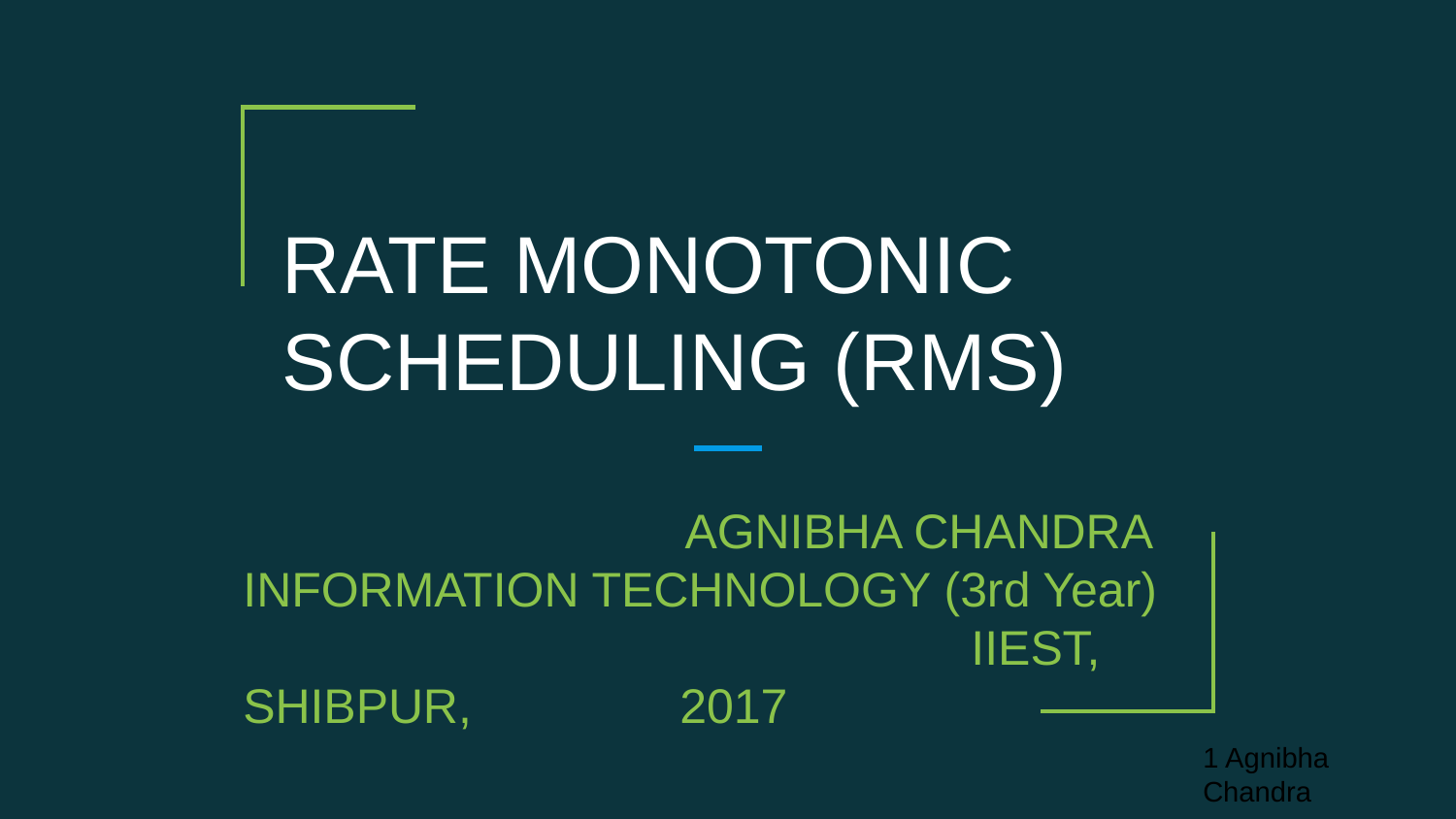

# RATE MONOTONIC SCHEDULING (RMS)
                               AGNIBHA CHANDRA
INFORMATION TECHNOLOGY (3rd Year)
					IIEST, SHIBPUR,		2017

1 Agnibha  Chandra